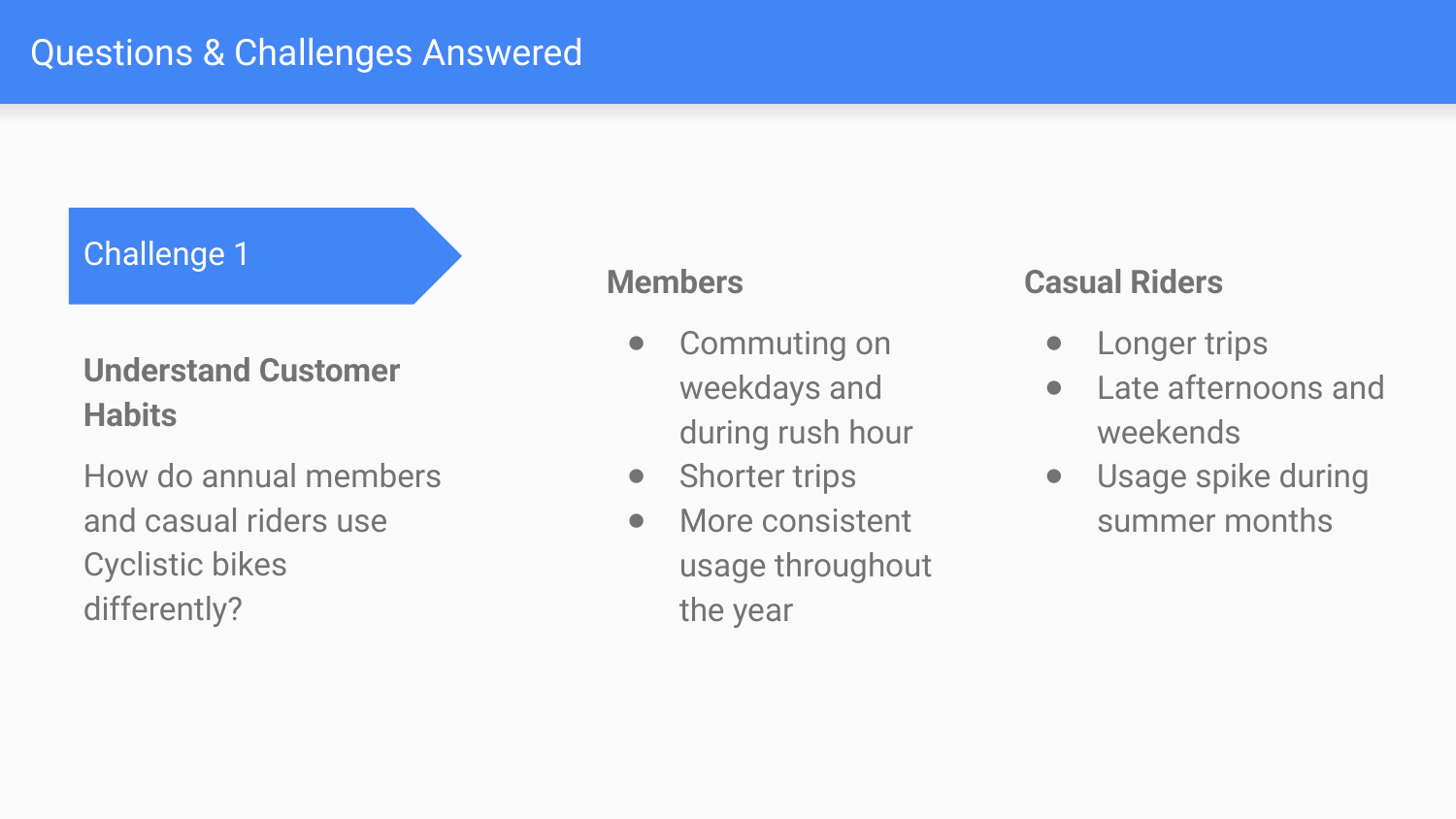

# Questions & Challenges Answered

Challenge 1
Members
Commuting on weekdays and during rush hour
Shorter trips
More consistent usage throughout the year
Casual Riders
Longer trips
Late afternoons and weekends
Usage spike during summer months
Understand Customer Habits
How do annual members and casual riders use Cyclistic bikes differently?